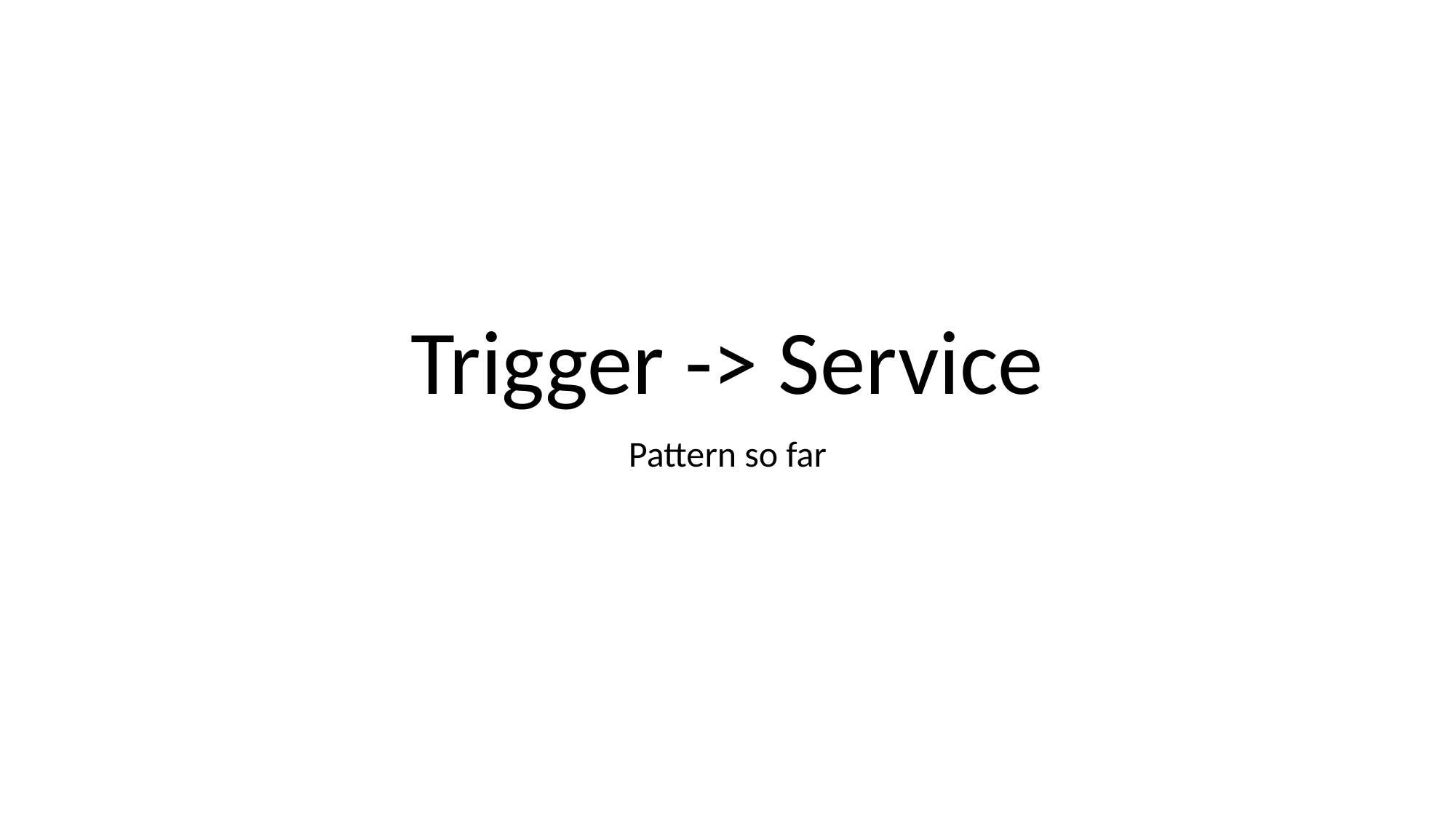

# Trigger -> Service
Pattern so far